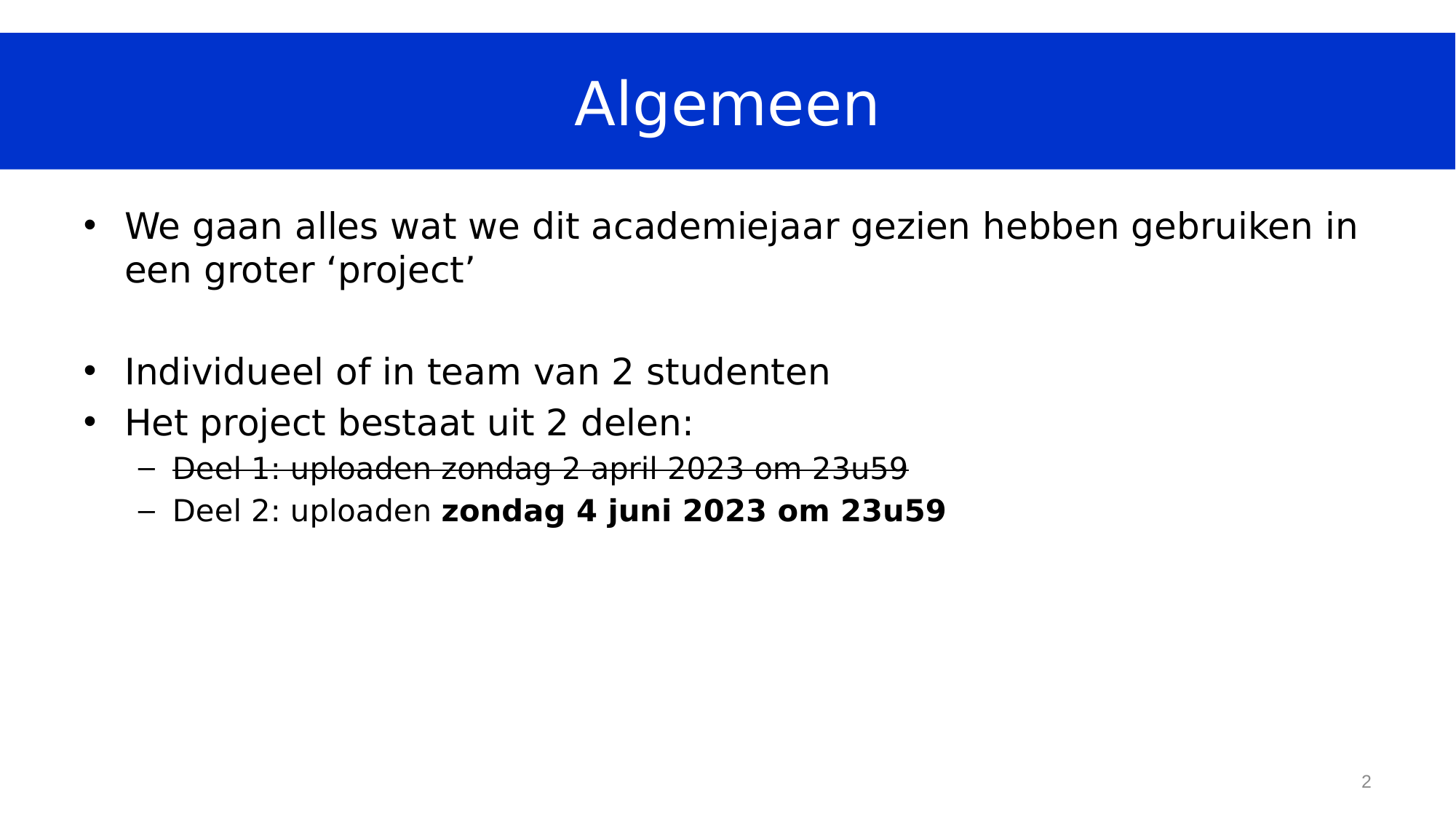

# Algemeen
We gaan alles wat we dit academiejaar gezien hebben gebruiken in een groter ‘project’

Individueel of in team van 2 studenten
Het project bestaat uit 2 delen:
Deel 1: uploaden zondag 2 april 2023 om 23u59
Deel 2: uploaden zondag 4 juni 2023 om 23u59

2